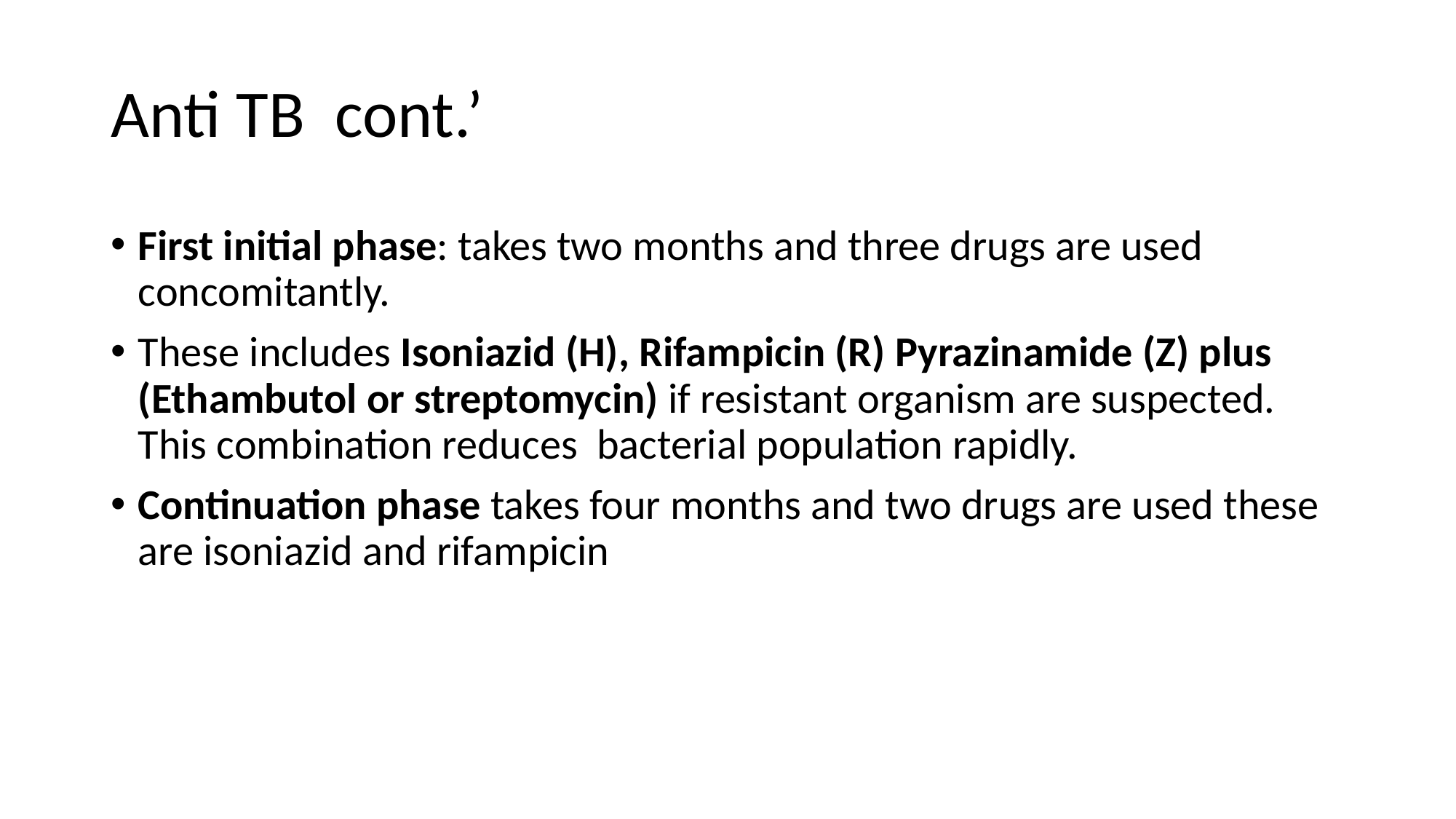

# Anti TB  cont.’
First initial phase: takes two months and three drugs are used concomitantly.
These includes Isoniazid (H), Rifampicin (R) Pyrazinamide (Z) plus (Ethambutol or streptomycin) if resistant organism are suspected. This combination reduces  bacterial population rapidly.
Continuation phase takes four months and two drugs are used these are isoniazid and rifampicin